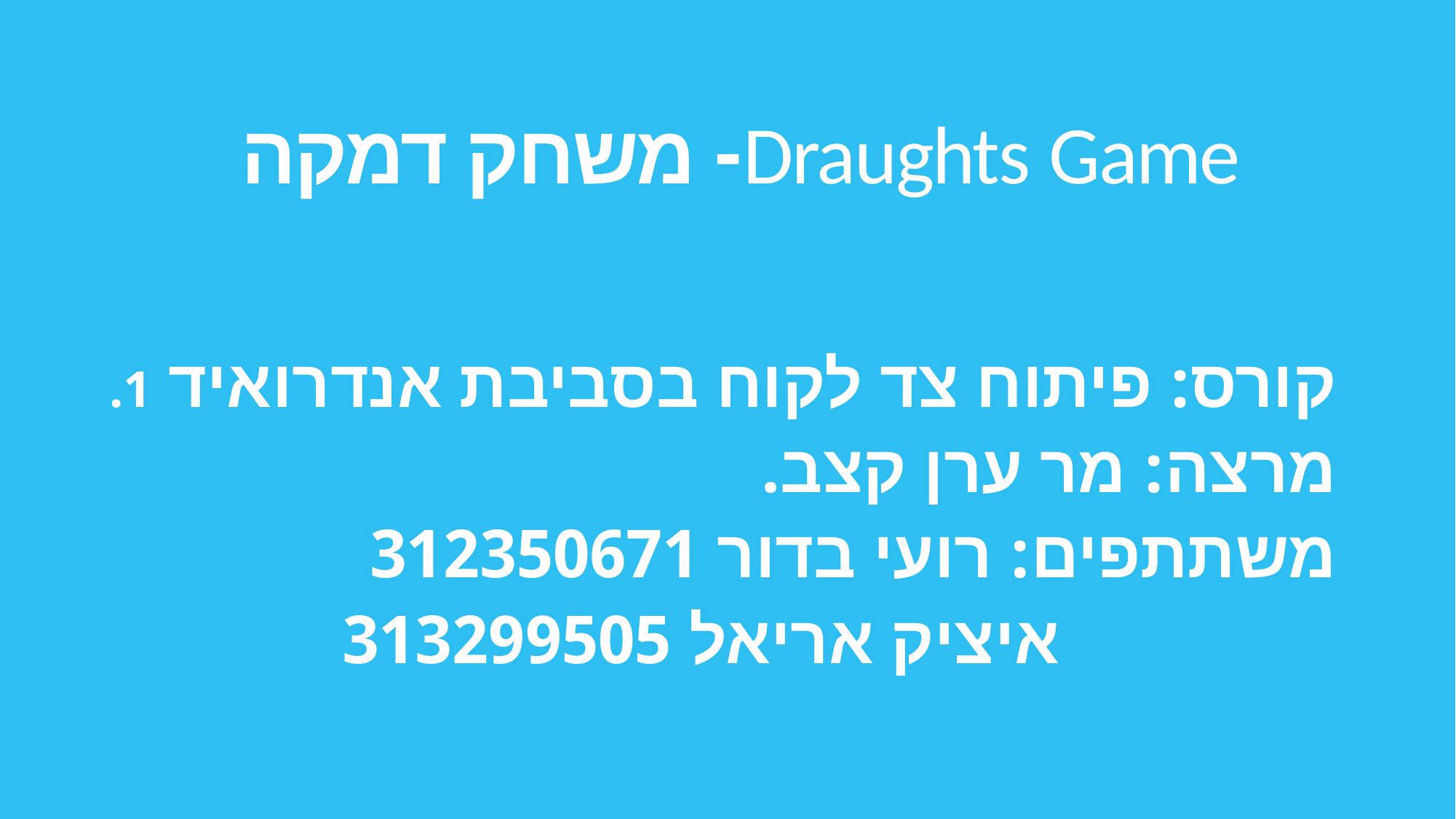

# Draughts Game- משחק דמקה

קורס: פיתוח צד לקוח בסביבת אנדרואיד 1.
מרצה: מר ערן קצב.
משתתפים: רועי בדור 312350671
                איציק אריאל 313299505